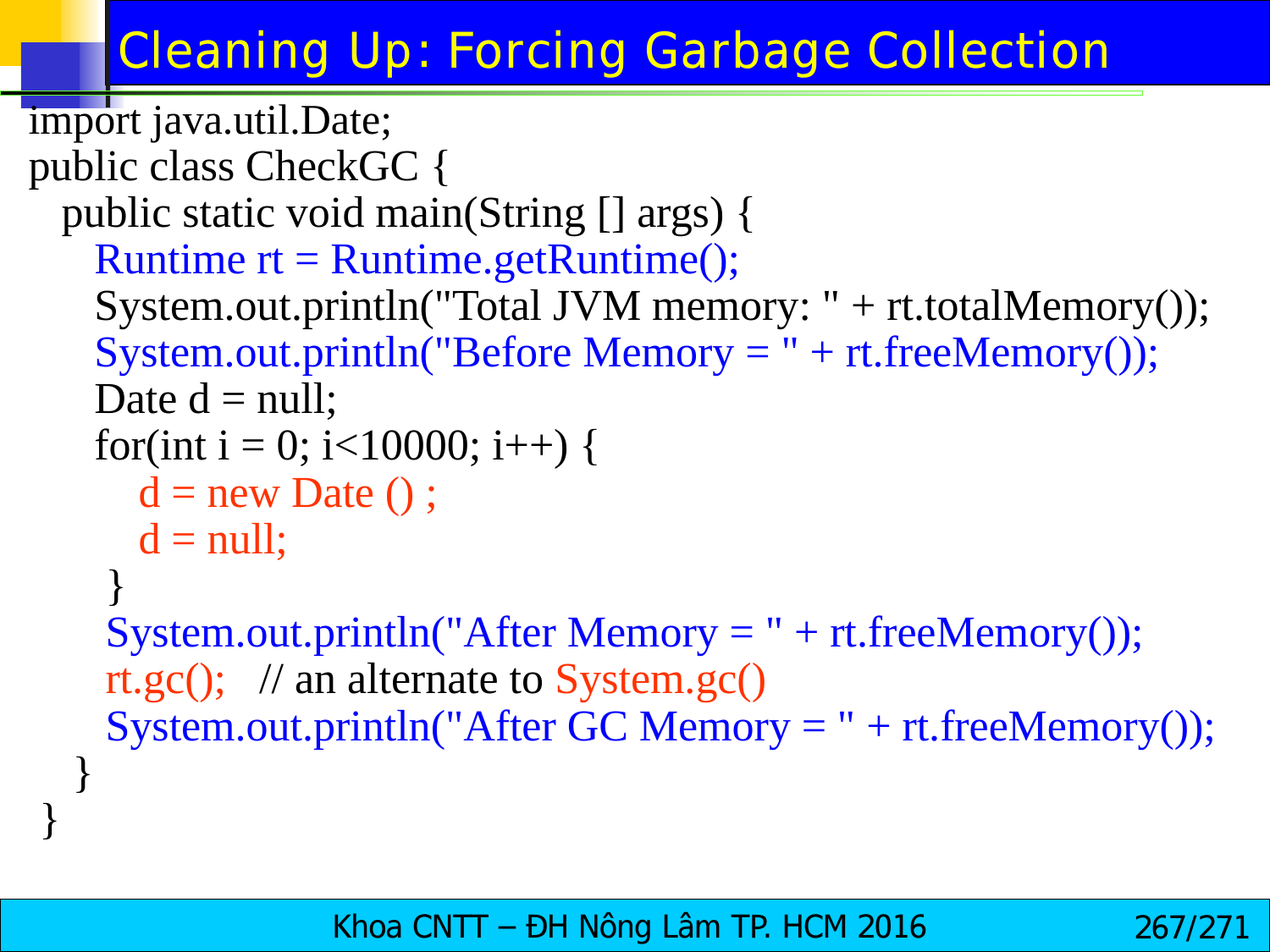

# Cleaning Up: Forcing Garbage Collection
import java.util.Date;
public class CheckGC {
   public static void main(String [] args) {
      Runtime rt = Runtime.getRuntime();
      System.out.println("Total JVM memory: " + rt.totalMemory());
      System.out.println("Before Memory = " + rt.freeMemory());
      Date d = null;
      for(int i = 0; i<10000; i++) {
          d = new Date () ;
          d = null;
       }
       System.out.println("After Memory = " + rt.freeMemory());
       rt.gc();   // an alternate to System.gc()
       System.out.println("After GC Memory = " + rt.freeMemory());
    }
 }